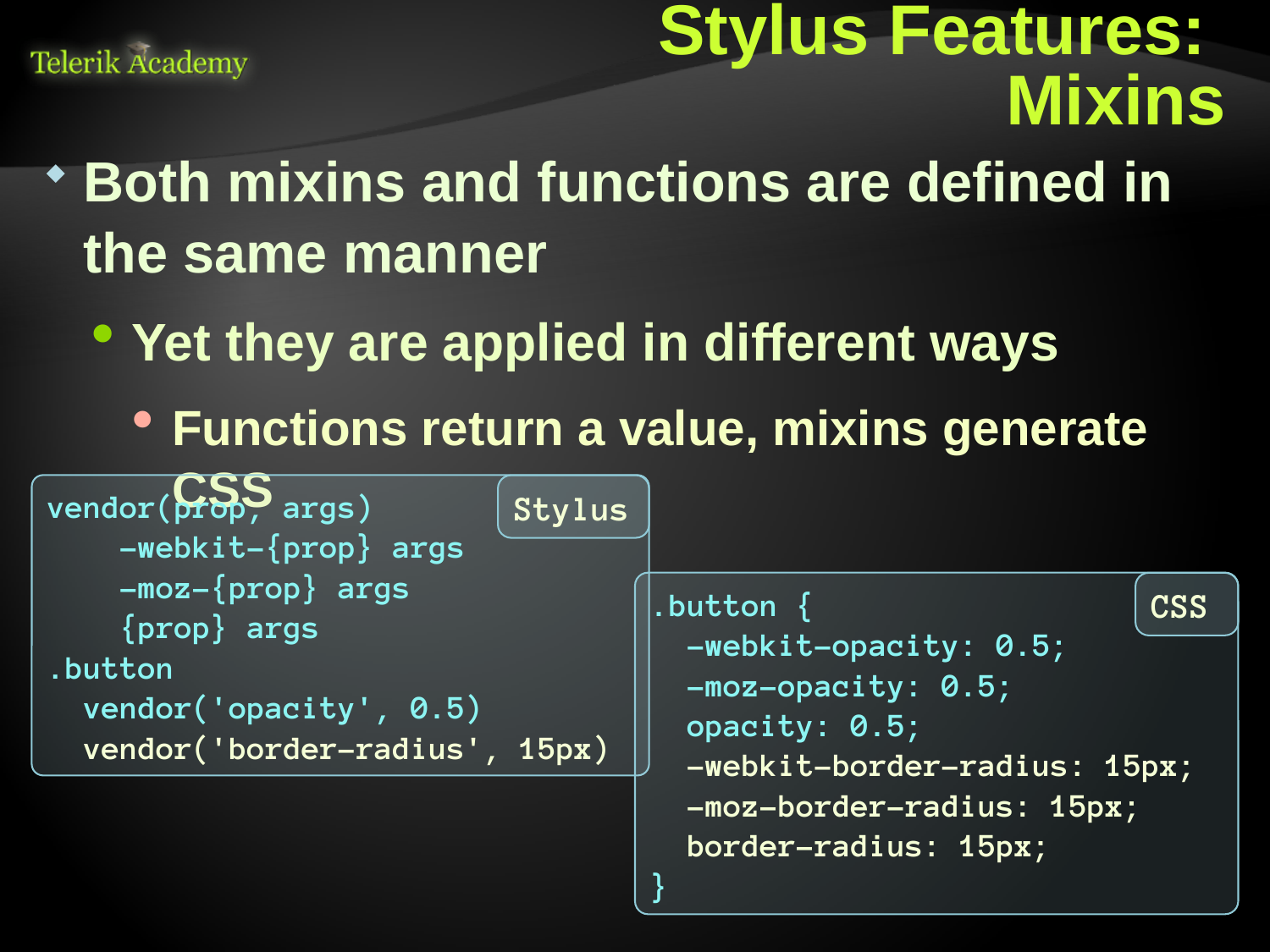

# Stylus Features: Mixins
Both mixins and functions are defined in the same manner
Yet they are applied in different ways
Functions return a value, mixins generate CSS
vendor(prop, args)
    -webkit-{prop} args
    -moz-{prop} args
    {prop} args
.button
  vendor('opacity', 0.5)
  vendor('border-radius', 15px)
Stylus
.button {
  -webkit-opacity: 0.5;
  -moz-opacity: 0.5;
  opacity: 0.5;
  -webkit-border-radius: 15px;
  -moz-border-radius: 15px;
  border-radius: 15px;
}
CSS